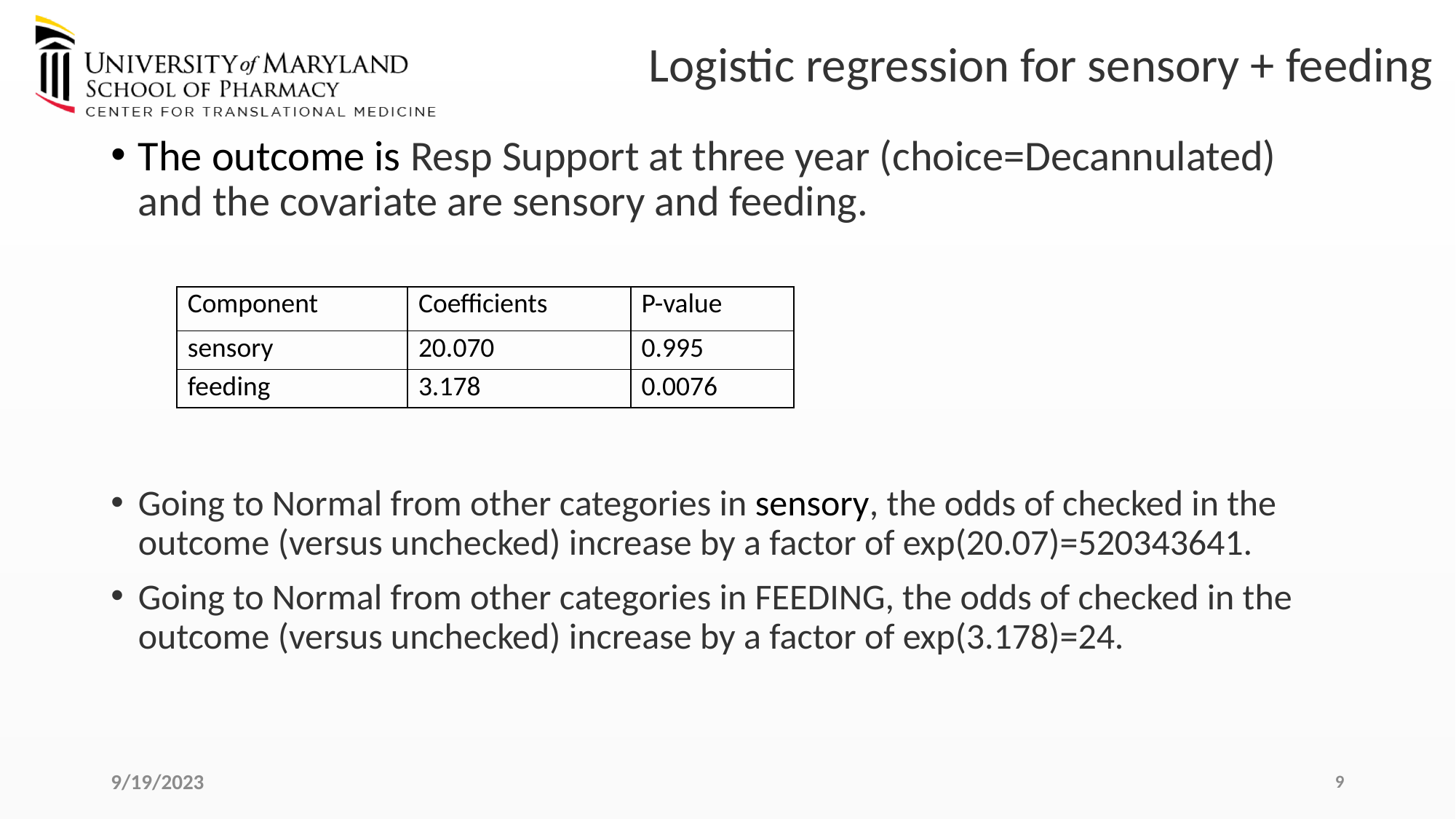

# Logistic regression for sensory + feeding
The outcome is Resp Support at three year (choice=Decannulated) and the covariate are sensory and feeding.

Going to Normal from other categories in sensory, the odds of checked in the outcome (versus unchecked) increase by a factor of exp(20.07)=520343641.
Going to Normal from other categories in FEEDING, the odds of checked in the outcome (versus unchecked) increase by a factor of exp(3.178)=24.
| Component | Coefficients | P-value |
| --- | --- | --- |
| sensory | 20.070 | 0.995 |
| feeding | 3.178 | 0.0076 |
9/19/2023
9